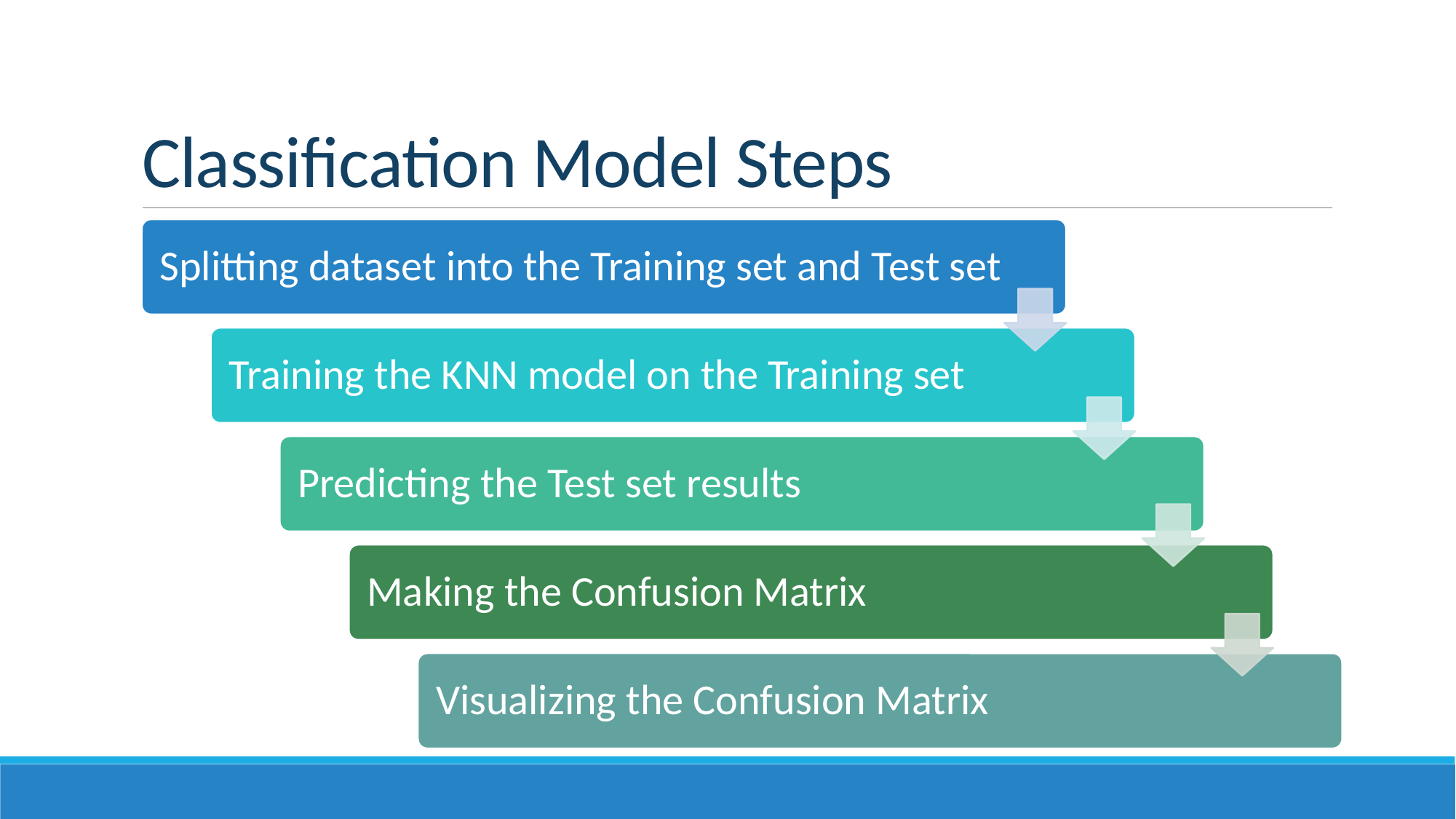

# Classification Model Steps
Splitting dataset into the Training set and Test set
Training the KNN model on the Training set
Predicting the Test set results
Making the Confusion Matrix
Visualizing the Confusion Matrix